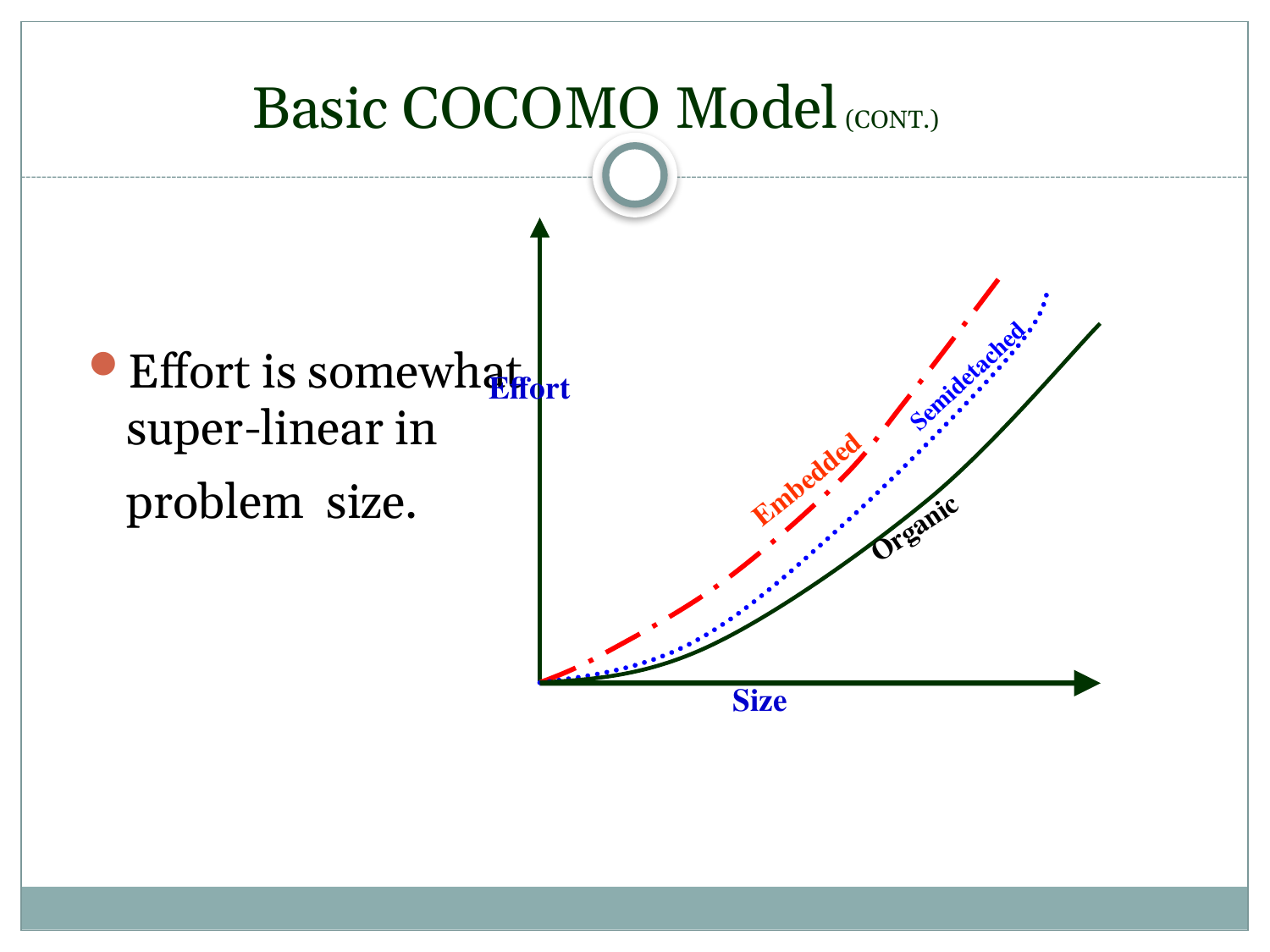

# Basic COCOMO Model (CONT.)
29

Effort is somewhat super-linear in problem  size.

Semidetached
Effort
Embedded
Organic

Size